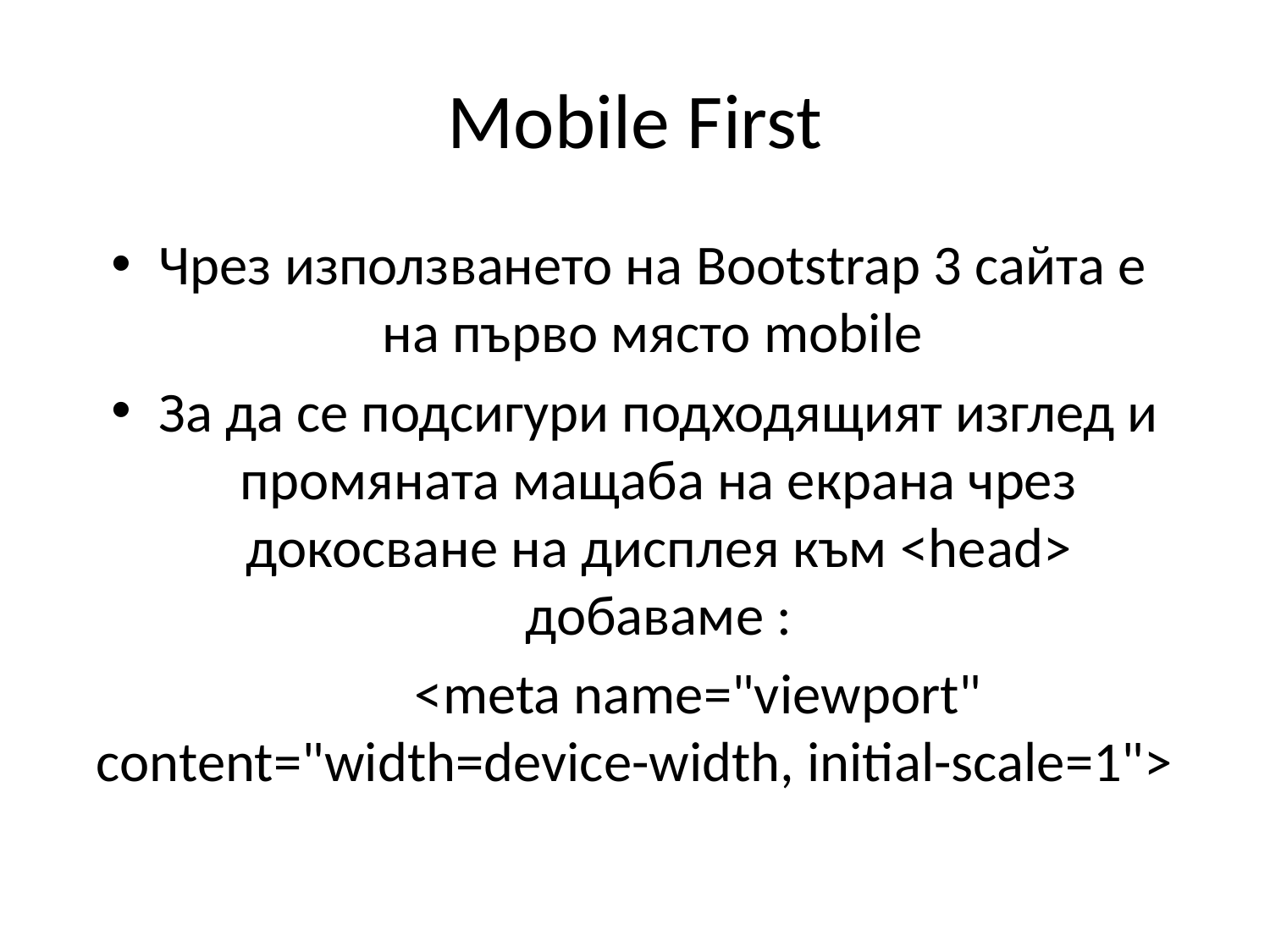

# Mobile First
Чрез използването на Bootstrap 3 сайта е  на първо място mobile
За да се подсигури подходящият изглед и промяната мащаба на екрана чрез докосване на дисплея към <head> добаваме :
	<meta name="viewport" content="width=device-width, initial-scale=1">